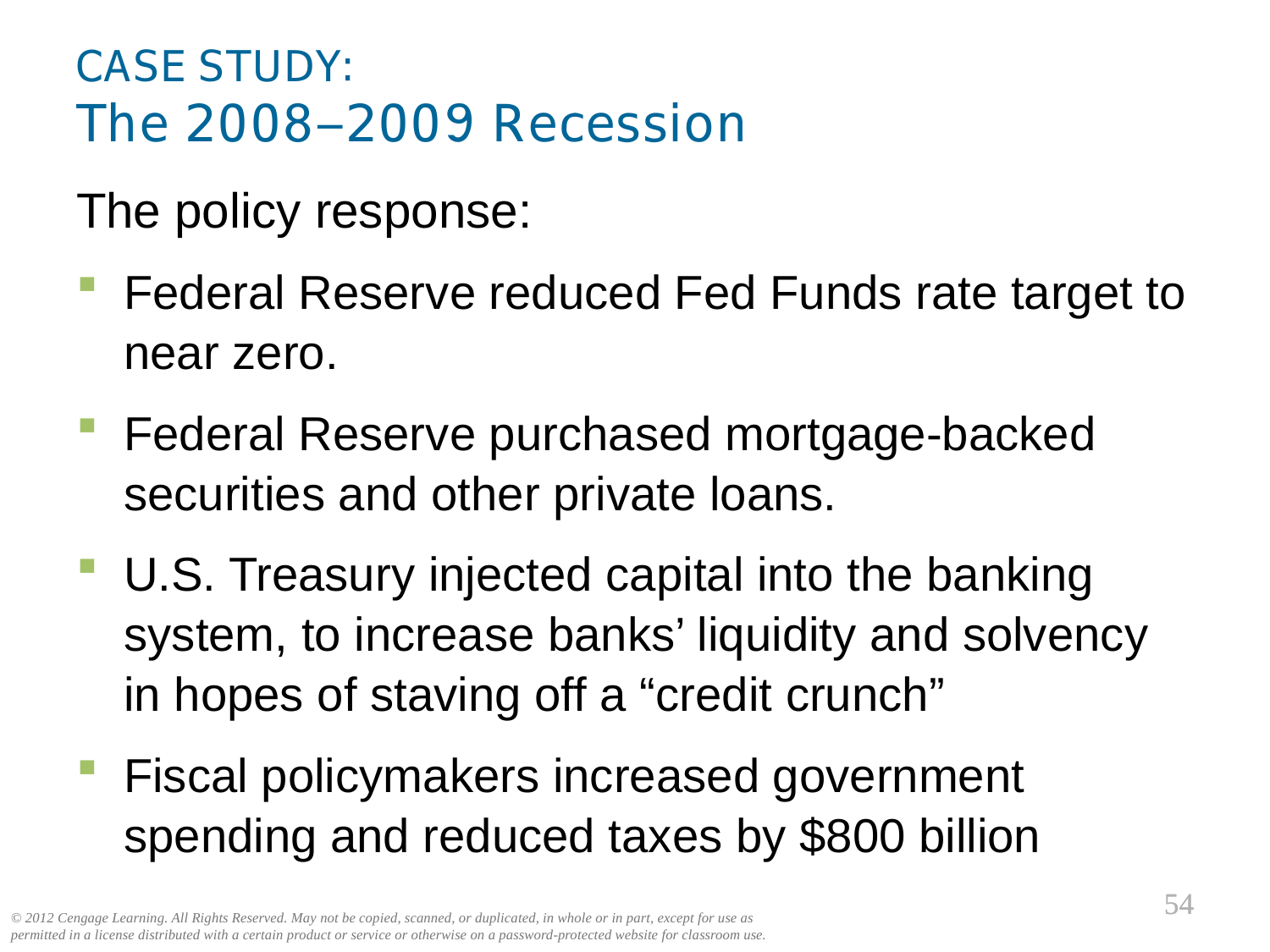

# CASE STUDY: The 2008–2009 Recession
The policy response:
Federal Reserve reduced Fed Funds rate target to near zero.
Federal Reserve purchased mortgage-backed securities and other private loans.
U.S. Treasury injected capital into the banking system, to increase banks’ liquidity and solvency in hopes of staving off a “credit crunch”
Fiscal policymakers increased government spending and reduced taxes by $800 billion